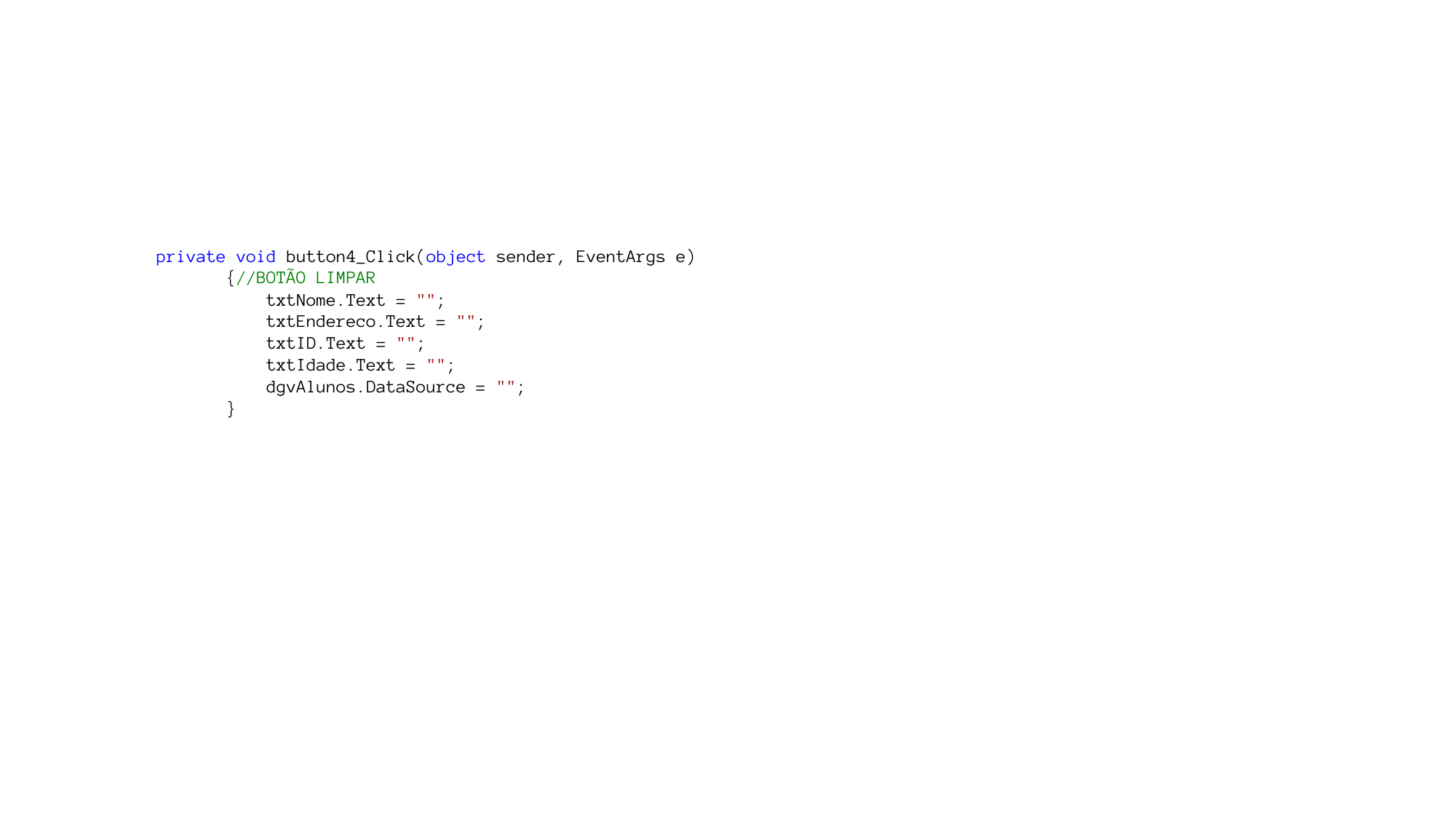

private void button4_Click(object sender, EventArgs e)
        {//BOTÃO LIMPAR
            txtNome.Text = "";
            txtEndereco.Text = "";
            txtID.Text = "";
            txtIdade.Text = "";
            dgvAlunos.DataSource = "";
        }